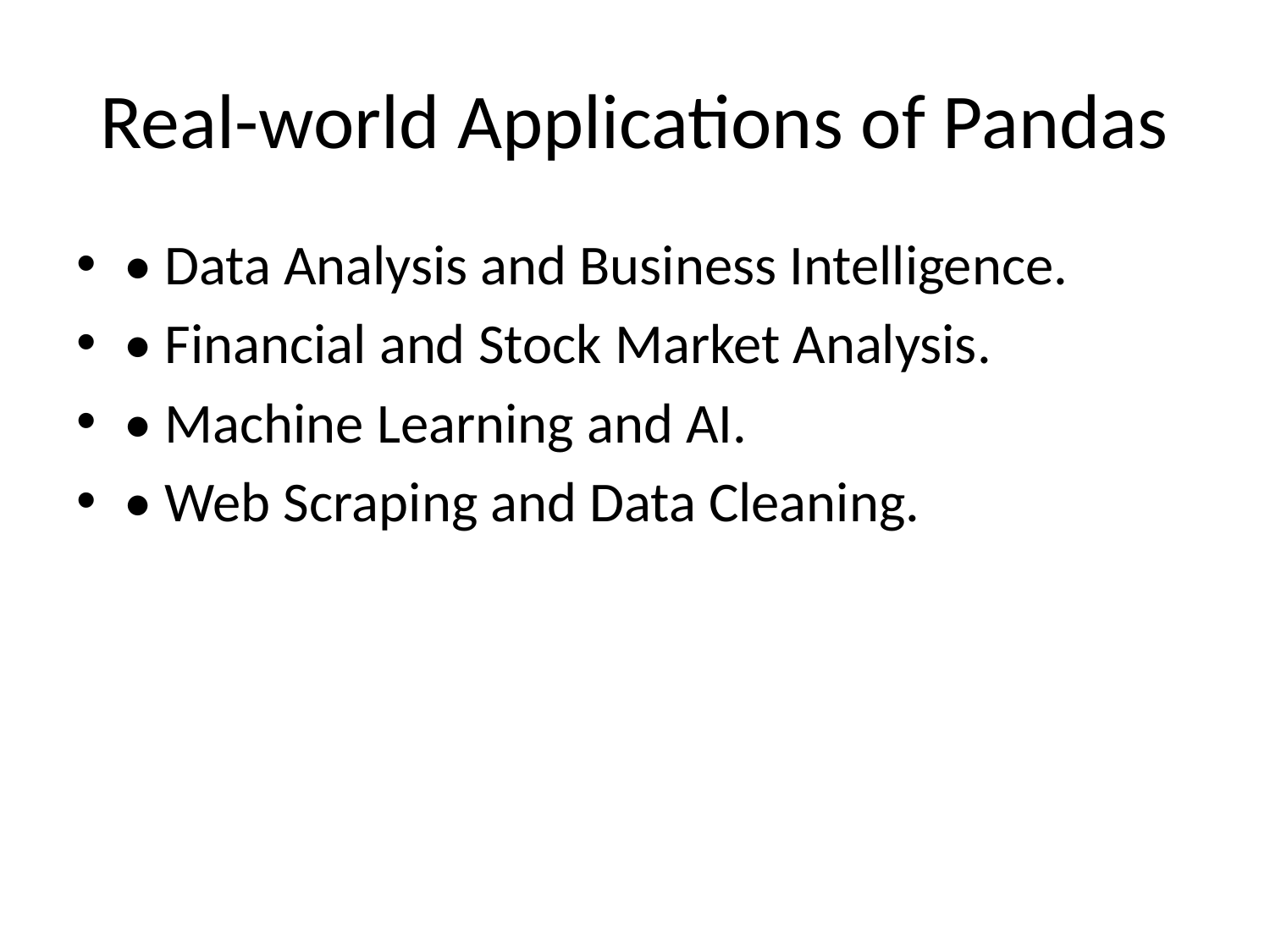

# Real-world Applications of Pandas
• Data Analysis and Business Intelligence.
• Financial and Stock Market Analysis.
• Machine Learning and AI.
• Web Scraping and Data Cleaning.